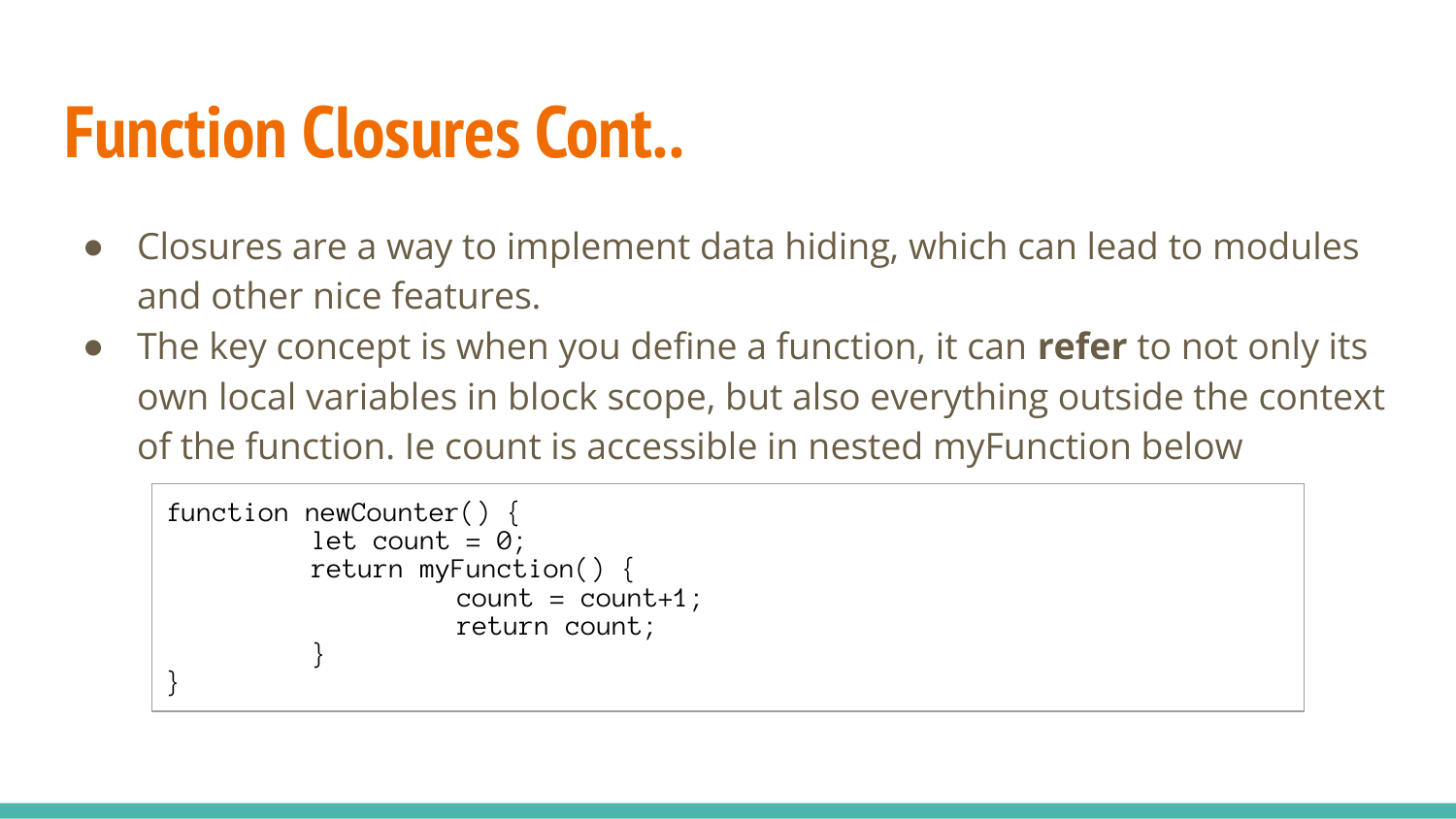

# Function Closures Cont..
Closures are a way to implement data hiding, which can lead to modules and other nice features.
The key concept is when you define a function, it can refer to not only its own local variables in block scope, but also everything outside the context of the function. Ie count is accessible in nested myFunction below
| function newCounter() { let count = 0; return myFunction() { count = count+1; return count; } } |
| --- |